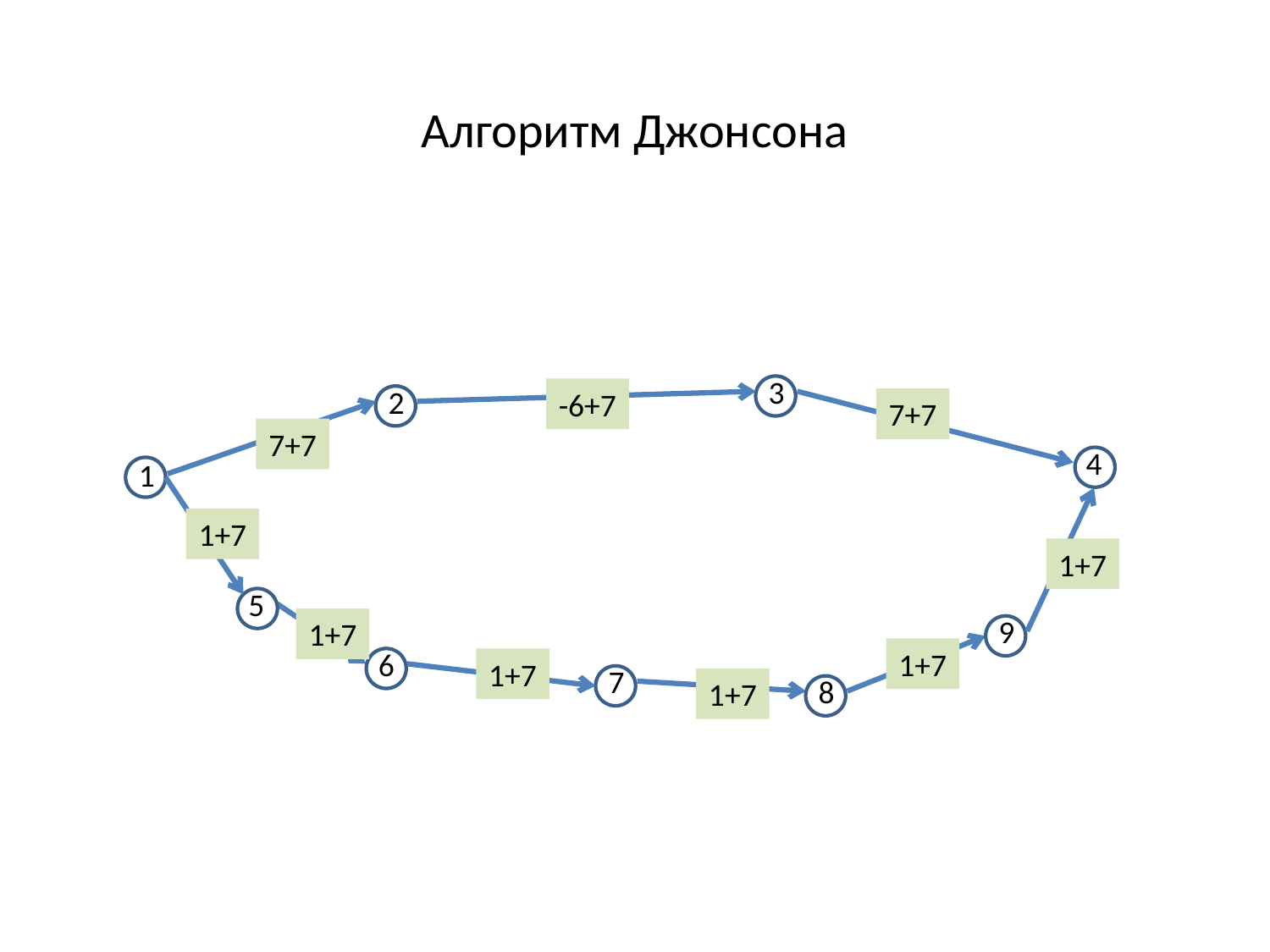

Алгоритм Джонсона
3
2

-6+7

7+7
7+7
4

1

1+7
1+7
5

9
1+7

6
1+7

1+7
7

8
1+7